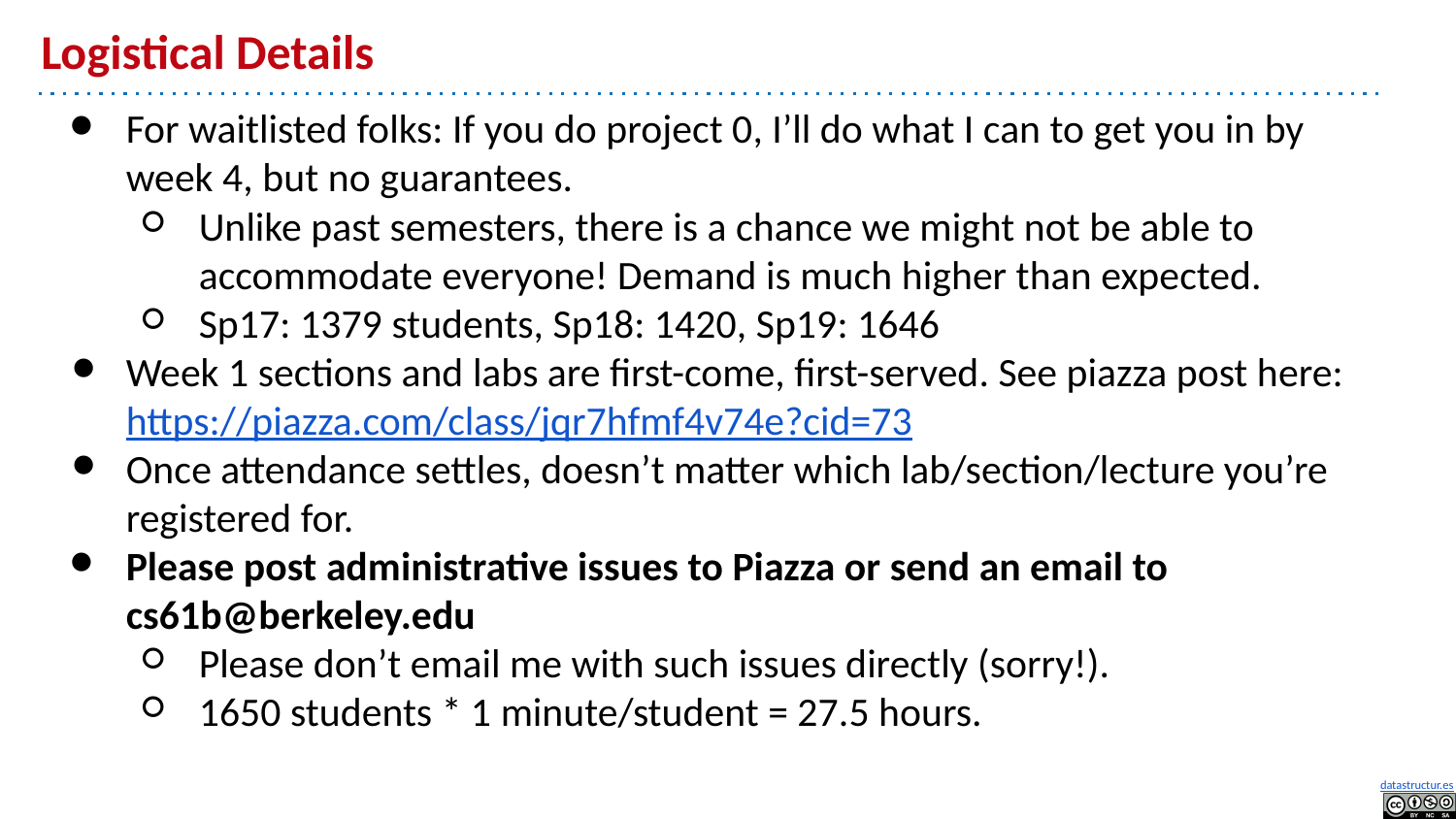

# Logistical Details
For waitlisted folks: If you do project 0, I’ll do what I can to get you in by week 4, but no guarantees.
Unlike past semesters, there is a chance we might not be able to accommodate everyone! Demand is much higher than expected.
Sp17: 1379 students, Sp18: 1420, Sp19: 1646
Week 1 sections and labs are first-come, first-served. See piazza post here:  https://piazza.com/class/jqr7hfmf4v74e?cid=73
Once attendance settles, doesn’t matter which lab/section/lecture you’re registered for.
Please post administrative issues to Piazza or send an email to  cs61b@berkeley.edu
Please don’t email me with such issues directly (sorry!).
1650 students * 1 minute/student = 27.5 hours.